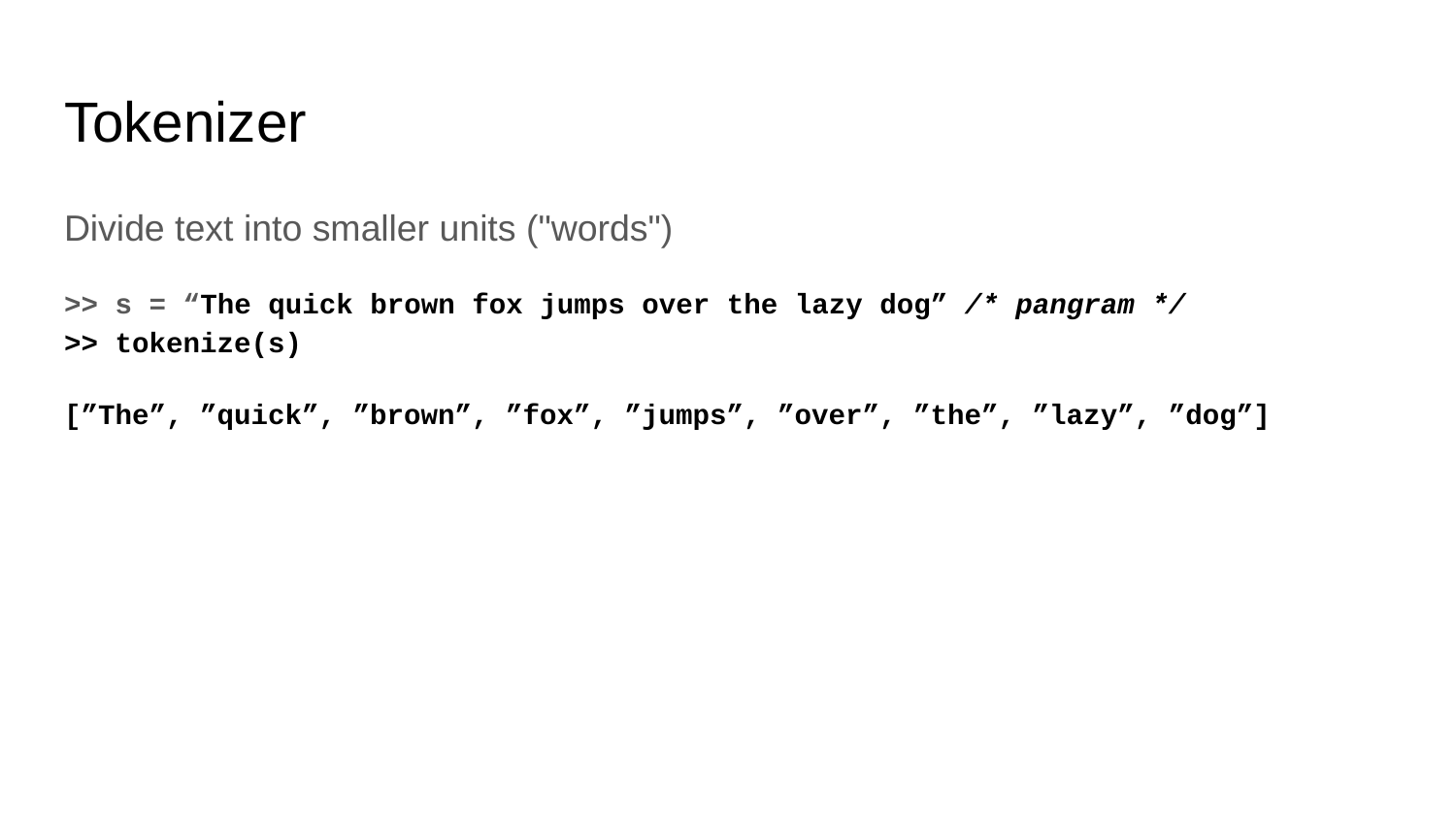

# Tokenizer
Divide text into smaller units ("words")
>> s = “The quick brown fox jumps over the lazy dog” /* pangram */
>> tokenize(s)
[”The”, ”quick”, ”brown”, ”fox”, ”jumps”, ”over”, ”the”, ”lazy”, ”dog”]